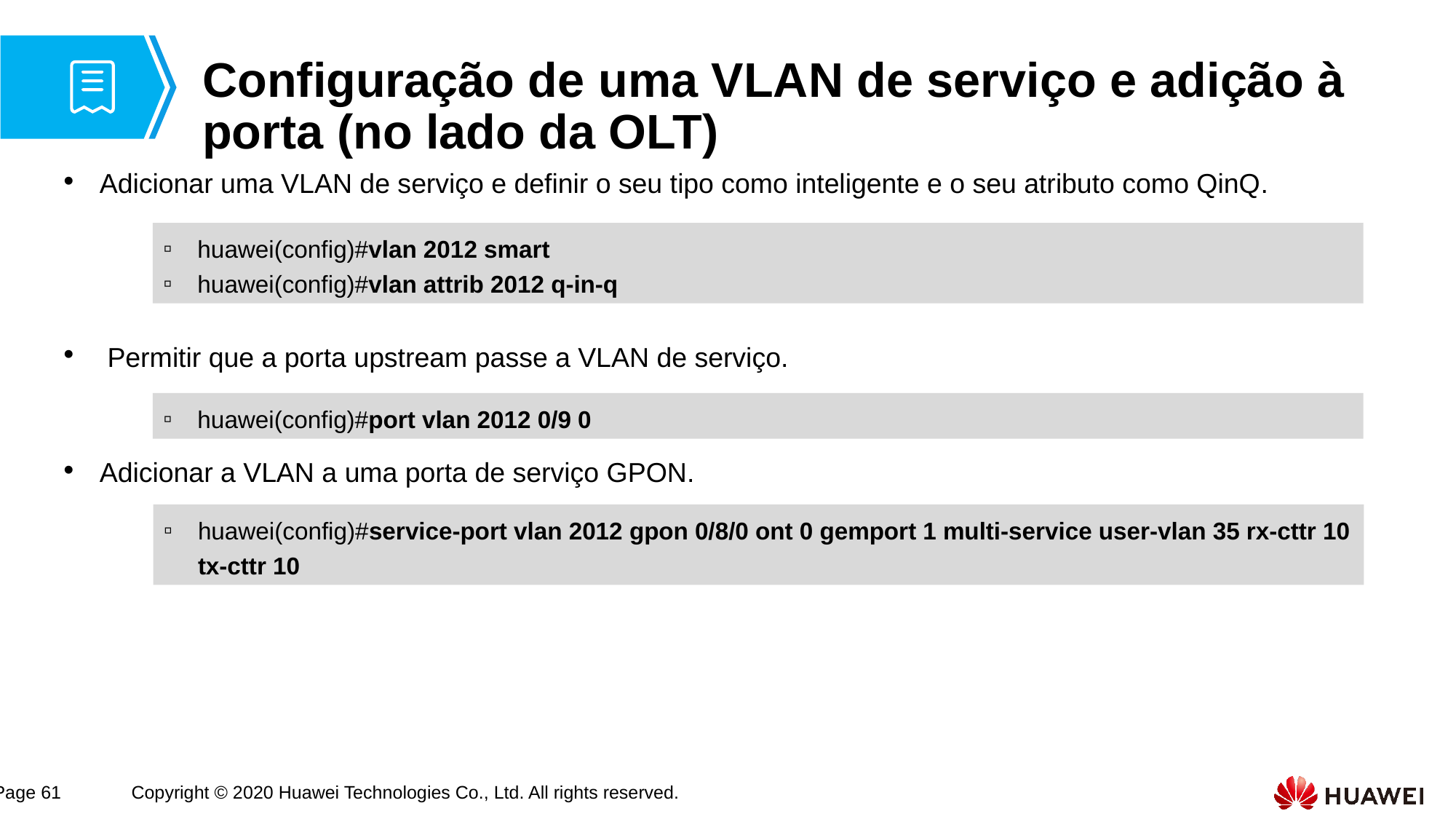

# Configuração de uma VLAN de serviço e adição à porta (no lado da OLT)
Adicionar uma VLAN de serviço e definir o seu tipo como inteligente e o seu atributo como QinQ.

 Permitir que a porta upstream passe a VLAN de serviço.

Adicionar a VLAN a uma porta de serviço GPON.

huawei(config)#vlan 2012 smart
huawei(config)#vlan attrib 2012 q-in-q
huawei(config)#port vlan 2012 0/9 0
huawei(config)#service-port vlan 2012 gpon 0/8/0 ont 0 gemport 1 multi-service user-vlan 35 rx-cttr 10 tx-cttr 10